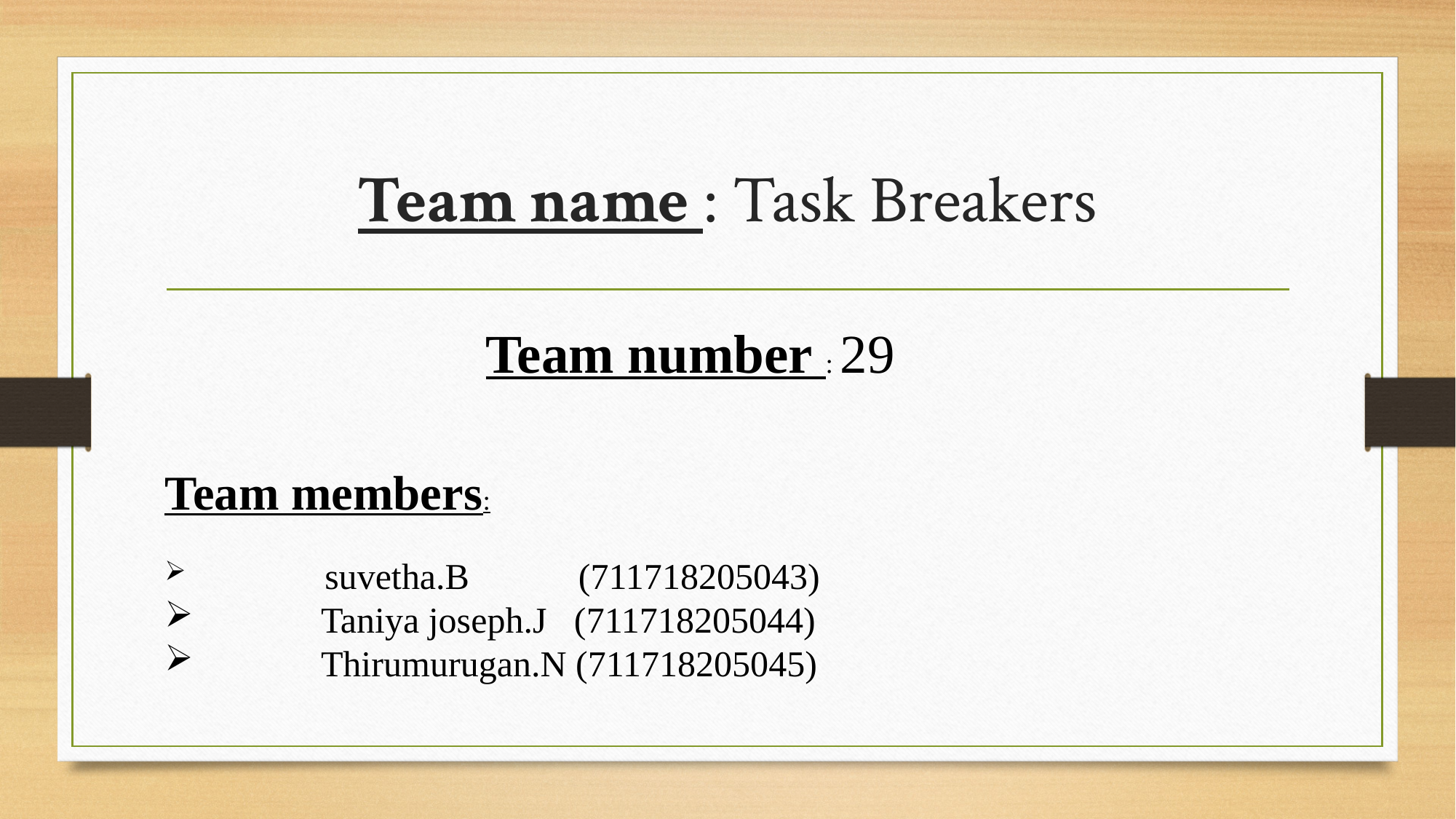

# Team name : Task Breakers
Team number : 29
Team members:

                    suvetha.B            (711718205043)
              Taniya joseph.J   (711718205044)
              Thirumurugan.N (711718205045)